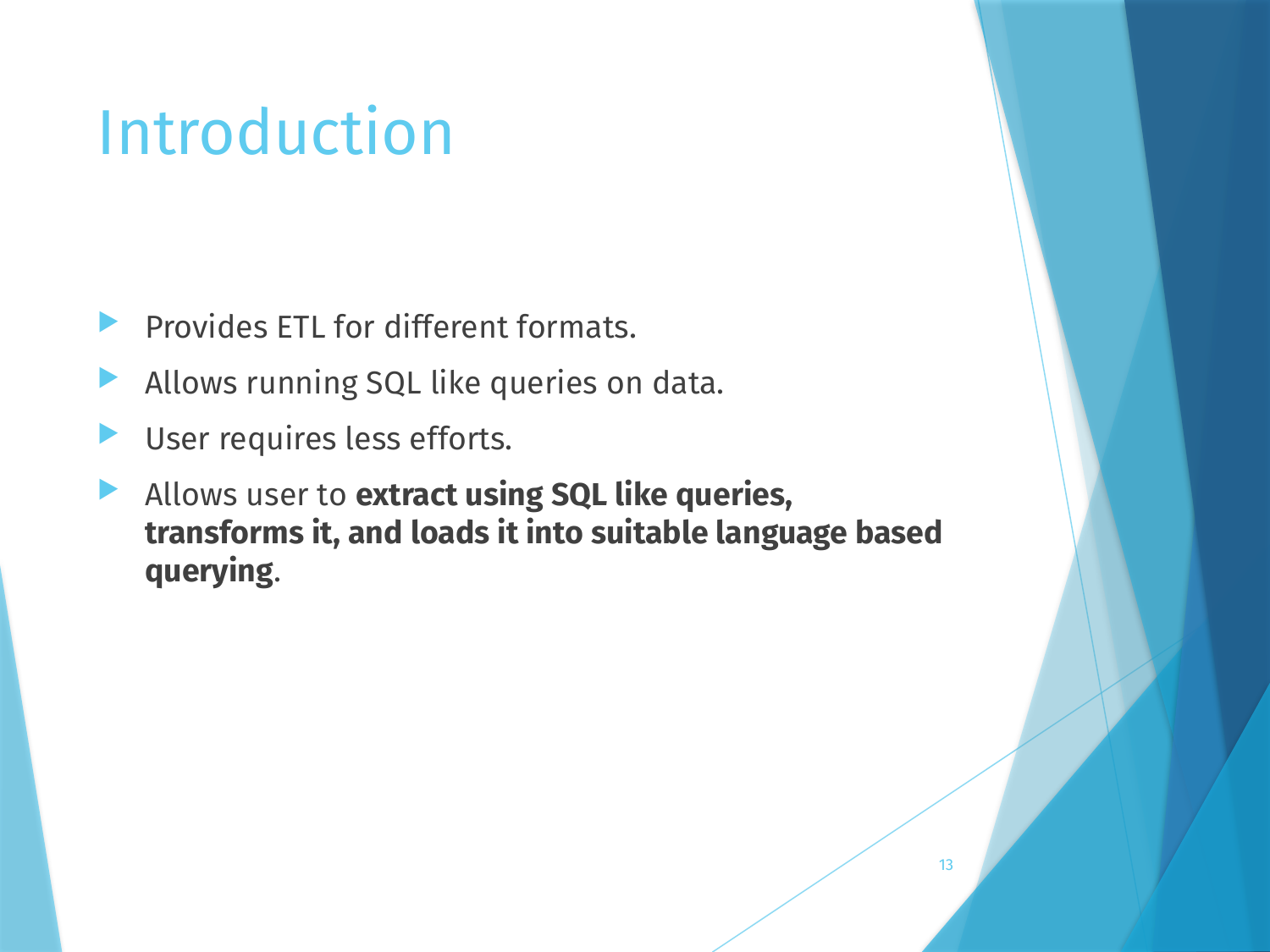

# Introduction
Provides ETL for different formats.
Allows running SQL like queries on data.
User requires less efforts.
Allows user to extract using SQL like queries, transforms it, and loads it into suitable language based querying.
13